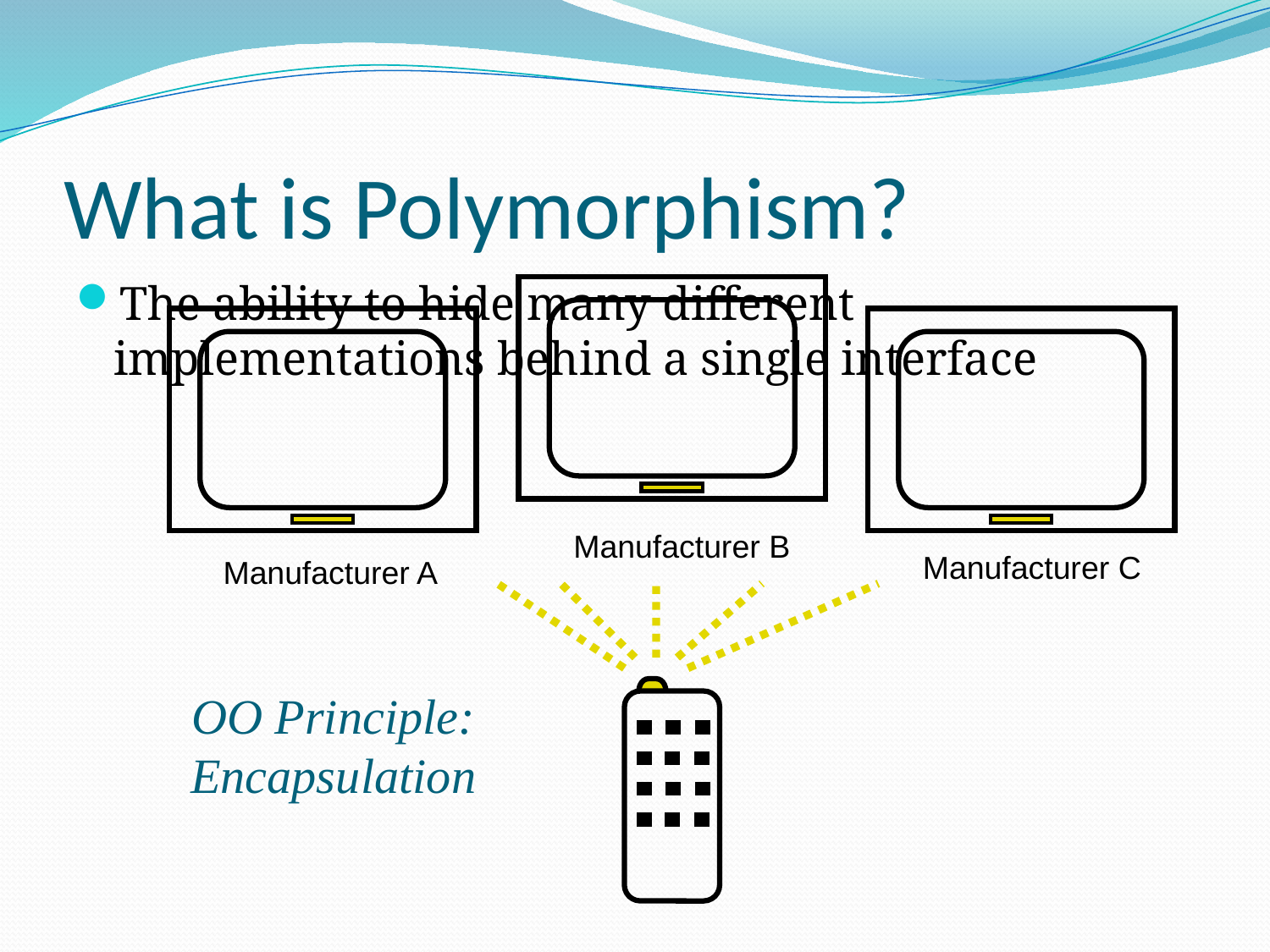

# What is Polymorphism?
The ability to hide many different implementations behind a single interface

Manufacturer B
Manufacturer C
Manufacturer A

OO Principle:
Encapsulation